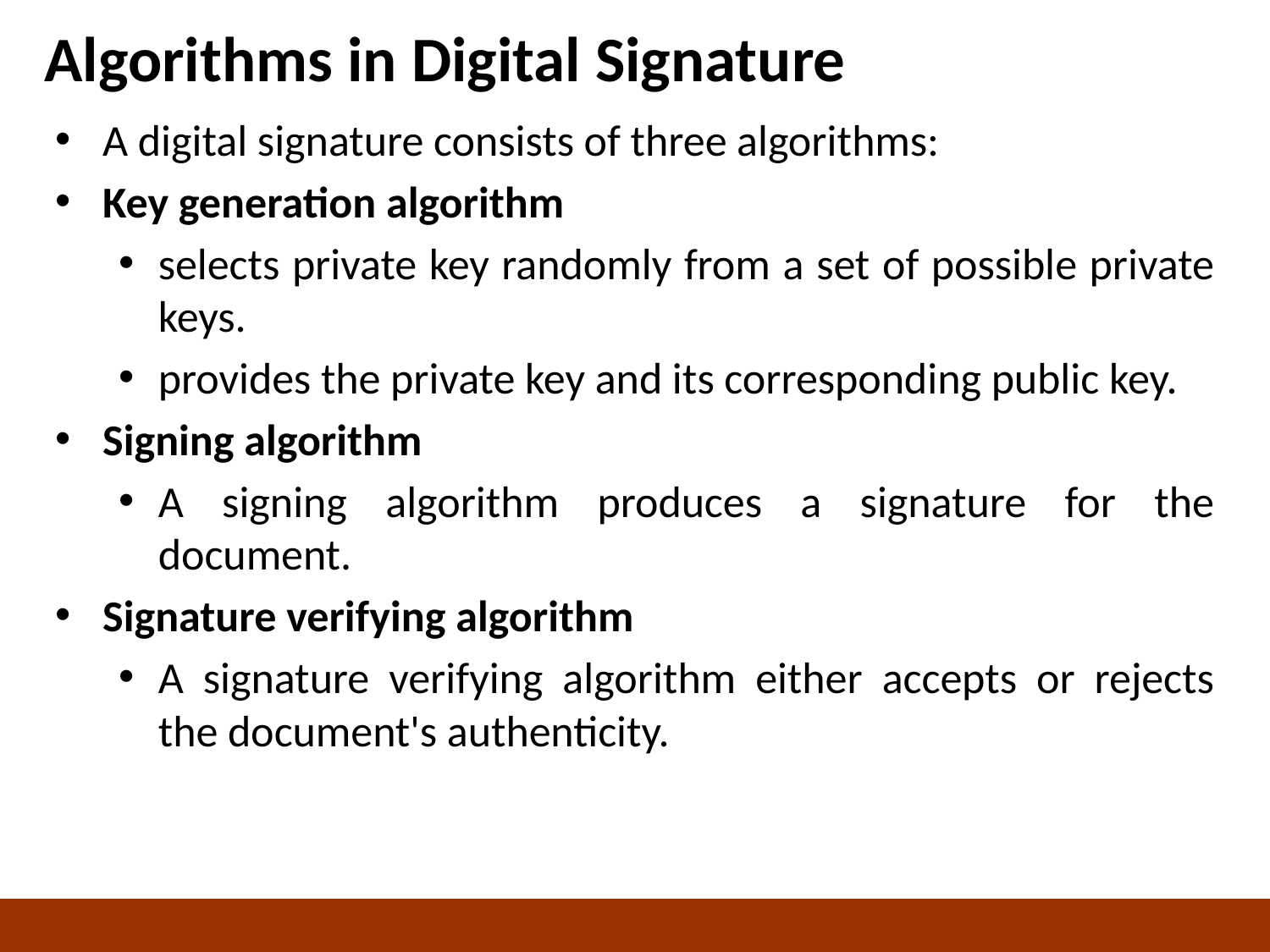

# Algorithms in Digital Signature
A digital signature consists of three algorithms:
Key generation algorithm
selects private key randomly from a set of possible private keys.
provides the private key and its corresponding public key.
Signing algorithm
A signing algorithm produces a signature for the document.
Signature verifying algorithm
A signature verifying algorithm either accepts or rejects the document's authenticity.